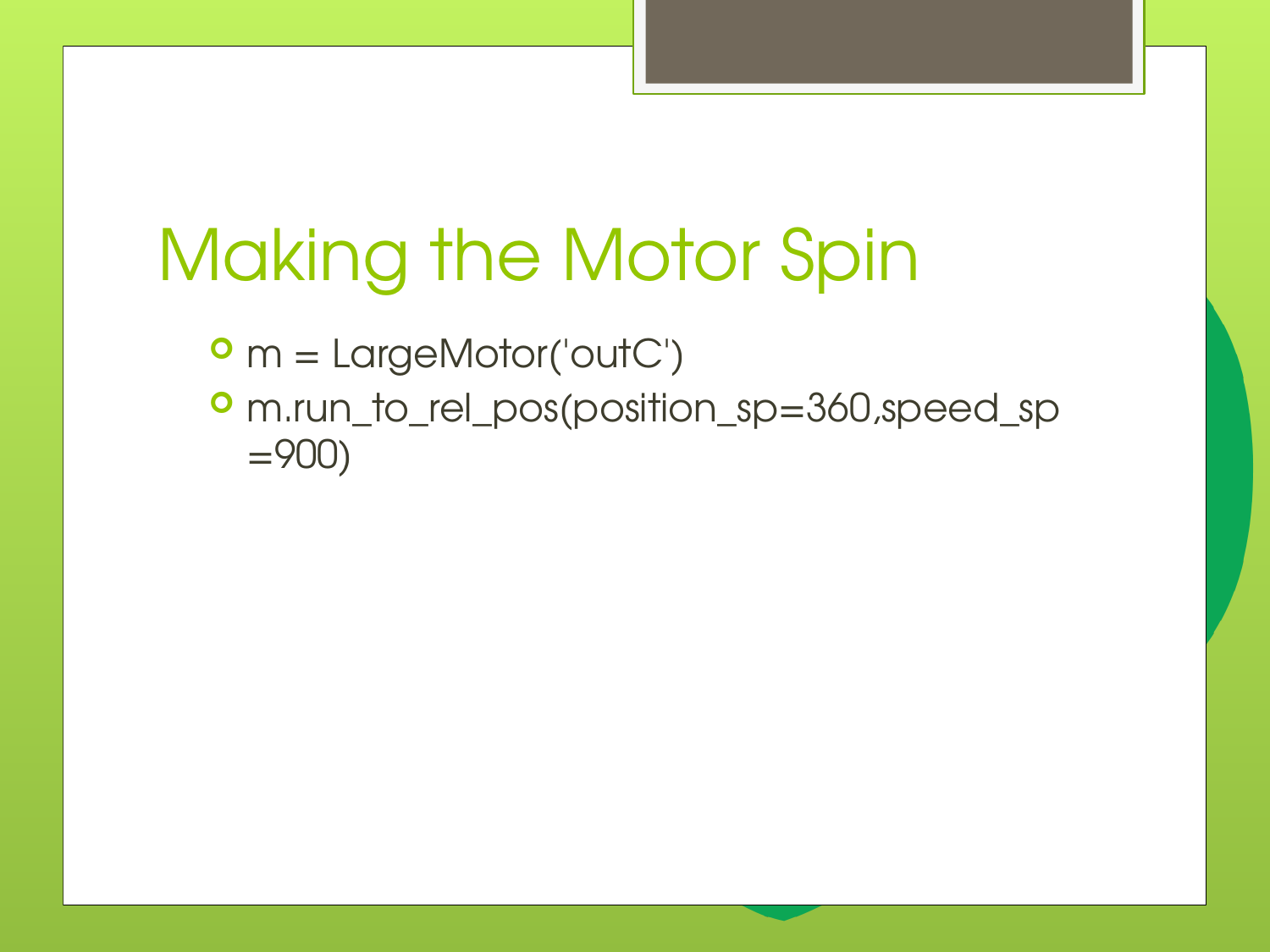

# Making the Motor Spin
m = LargeMotor('outC')
m.run_to_rel_pos(position_sp=360,speed_sp=900)